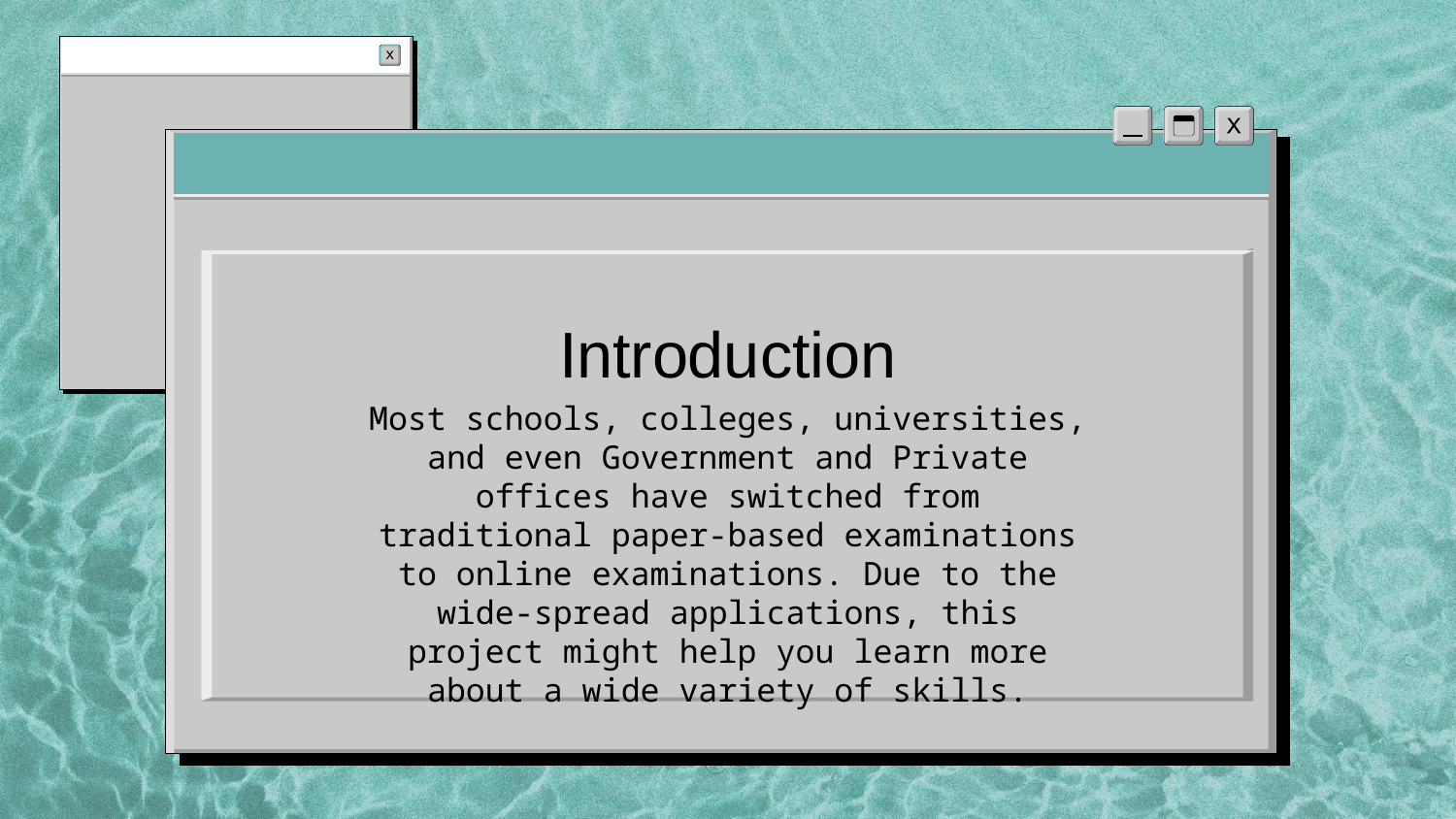

# Introduction
Most schools, colleges, universities, and even Government and Private offices have switched from traditional paper-based examinations to online examinations. Due to the wide-spread applications, this project might help you learn more about a wide variety of skills.